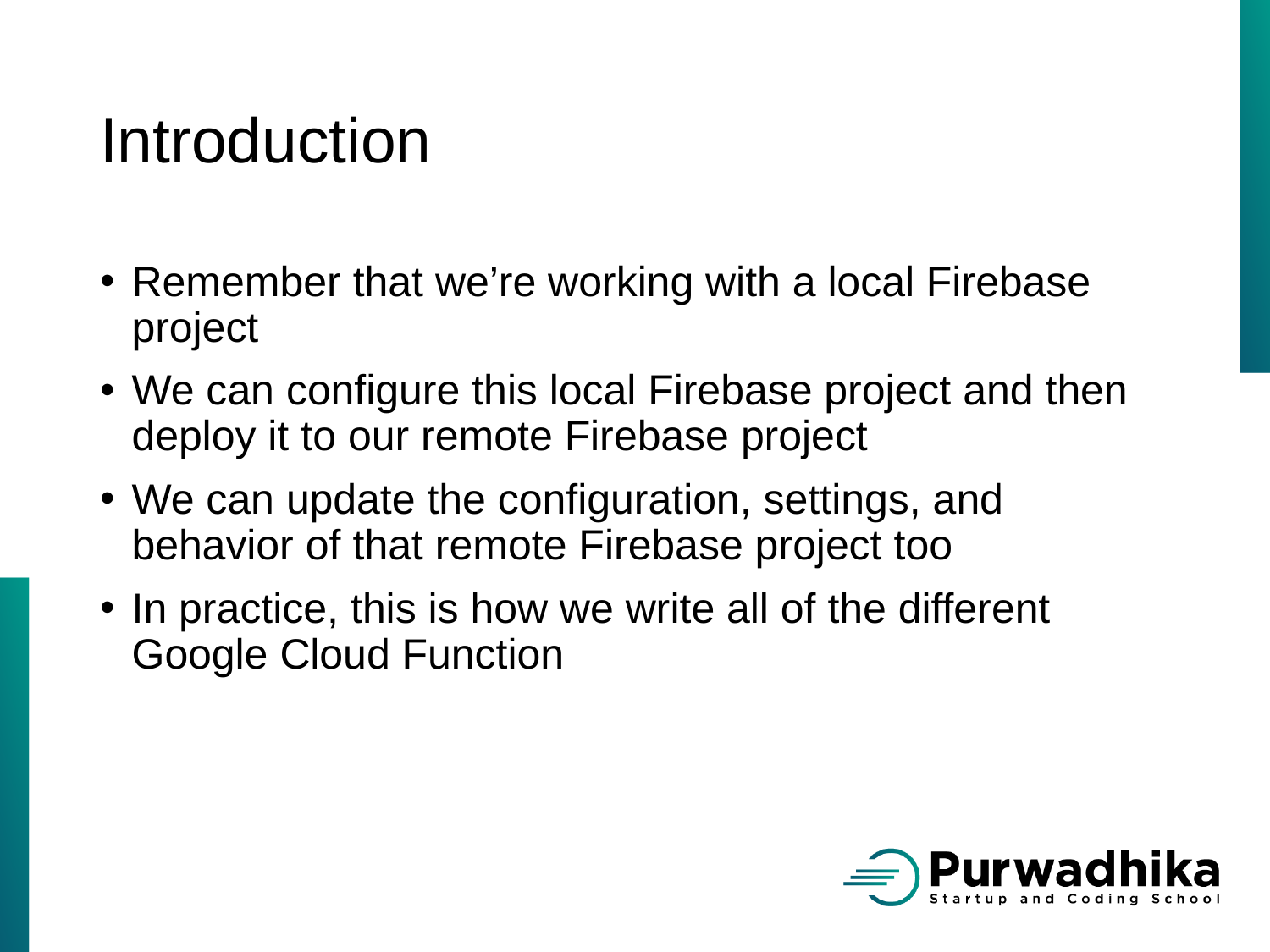

# Introduction
Remember that we’re working with a local Firebase project
We can configure this local Firebase project and then deploy it to our remote Firebase project
We can update the configuration, settings, and behavior of that remote Firebase project too
In practice, this is how we write all of the different Google Cloud Function